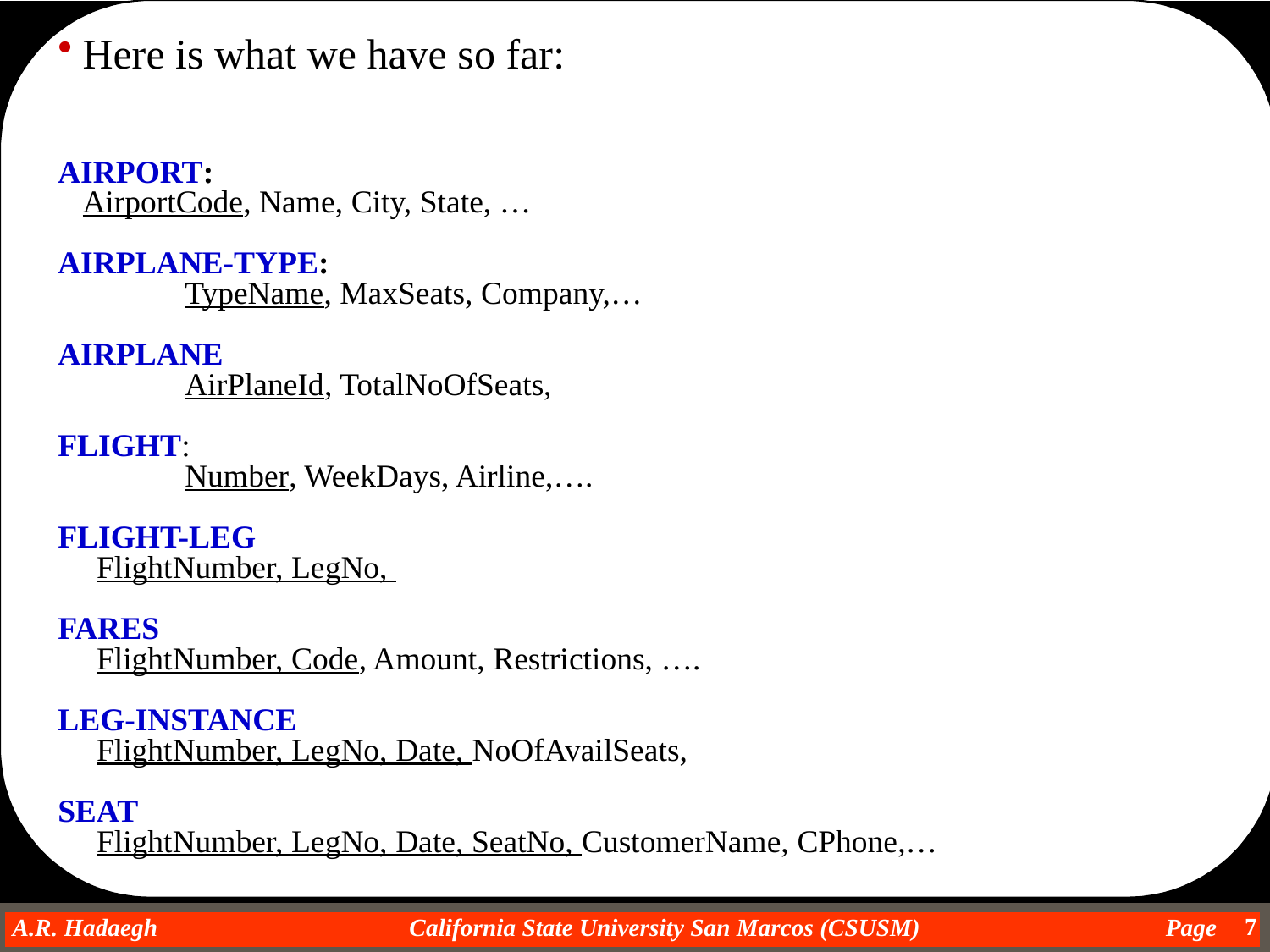

Here is what we have so far:

AIRPORT:
	AirportCode, Name, City, State, …

AIRPLANE-TYPE:
	TypeName, MaxSeats, Company,…

AIRPLANE
	AirPlaneId, TotalNoOfSeats,

FLIGHT:
	Number, WeekDays, Airline,….

FLIGHT-LEG
FlightNumber, LegNo,

FARES
FlightNumber, Code, Amount, Restrictions, ….

LEG-INSTANCE
FlightNumber, LegNo, Date, NoOfAvailSeats,

SEAT
FlightNumber, LegNo, Date, SeatNo, CustomerName, CPhone,…
7